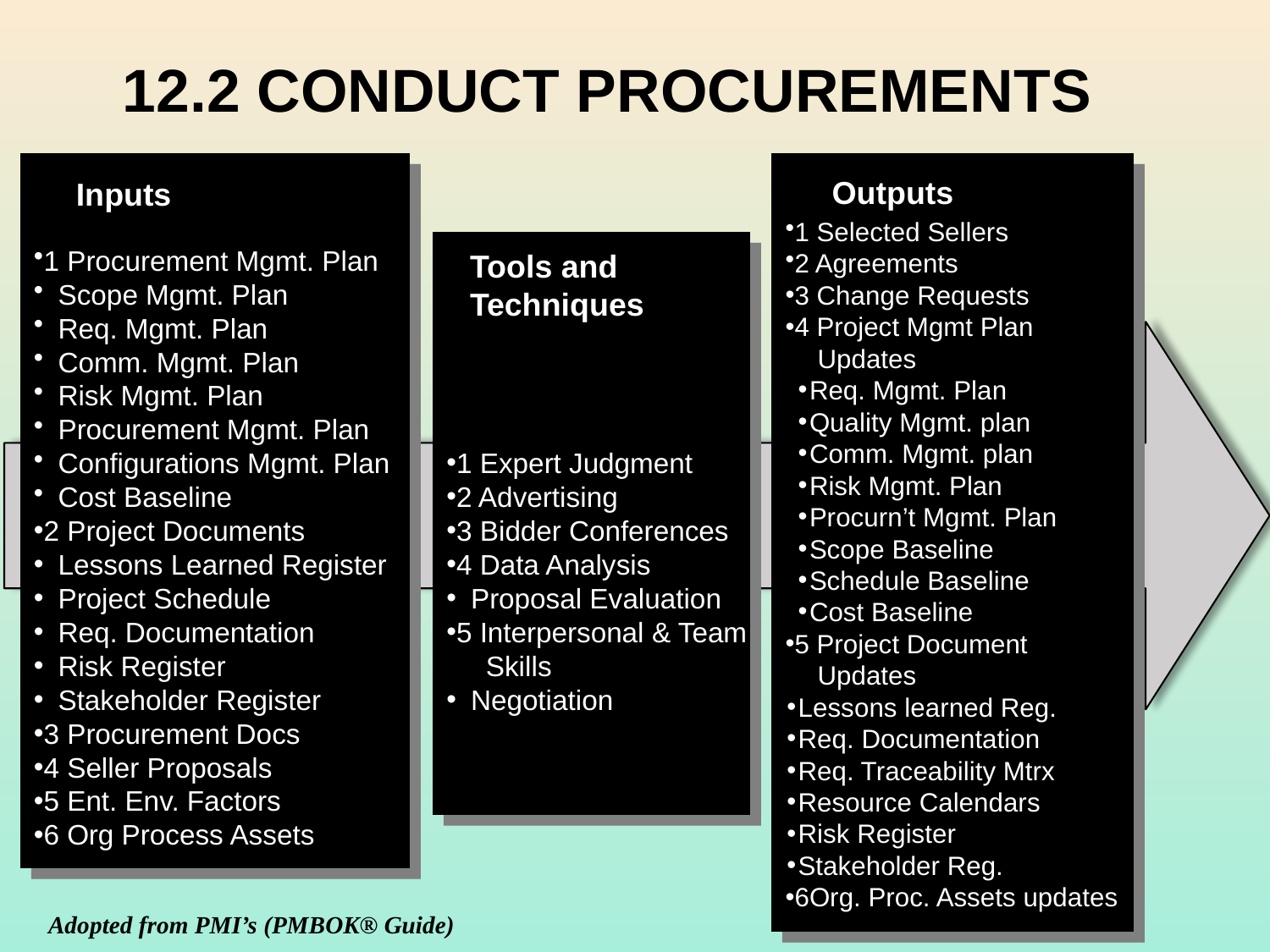

# 12.2 CONDUCT PROCUREMENTS

1 Procurement Mgmt. Plan
Scope Mgmt. Plan
Req. Mgmt. Plan
Comm. Mgmt. Plan
Risk Mgmt. Plan
Procurement Mgmt. Plan
Configurations Mgmt. Plan
Cost Baseline
2 Project Documents
Lessons Learned Register
Project Schedule
Req. Documentation
Risk Register
Stakeholder Register
3 Procurement Docs
4 Seller Proposals
5 Ent. Env. Factors
6 Org Process Assets

1 Selected Sellers
2 Agreements
3 Change Requests
4 Project Mgmt Plan
	Updates
Req. Mgmt. Plan
Quality Mgmt. plan
Comm. Mgmt. plan
Risk Mgmt. Plan
Procurn’t Mgmt. Plan
Scope Baseline
Schedule Baseline
Cost Baseline
5 Project Document
	Updates
Lessons learned Reg.
Req. Documentation
Req. Traceability Mtrx
Resource Calendars
Risk Register
Stakeholder Reg.
6Org. Proc. Assets updates

Outputs
Inputs

1 Expert Judgment
2 Advertising
3 Bidder Conferences
4 Data Analysis
Proposal Evaluation
5 Interpersonal & Team
     Skills
Negotiation
Tools and
Techniques

Adopted from PMI’s (PMBOK® Guide)